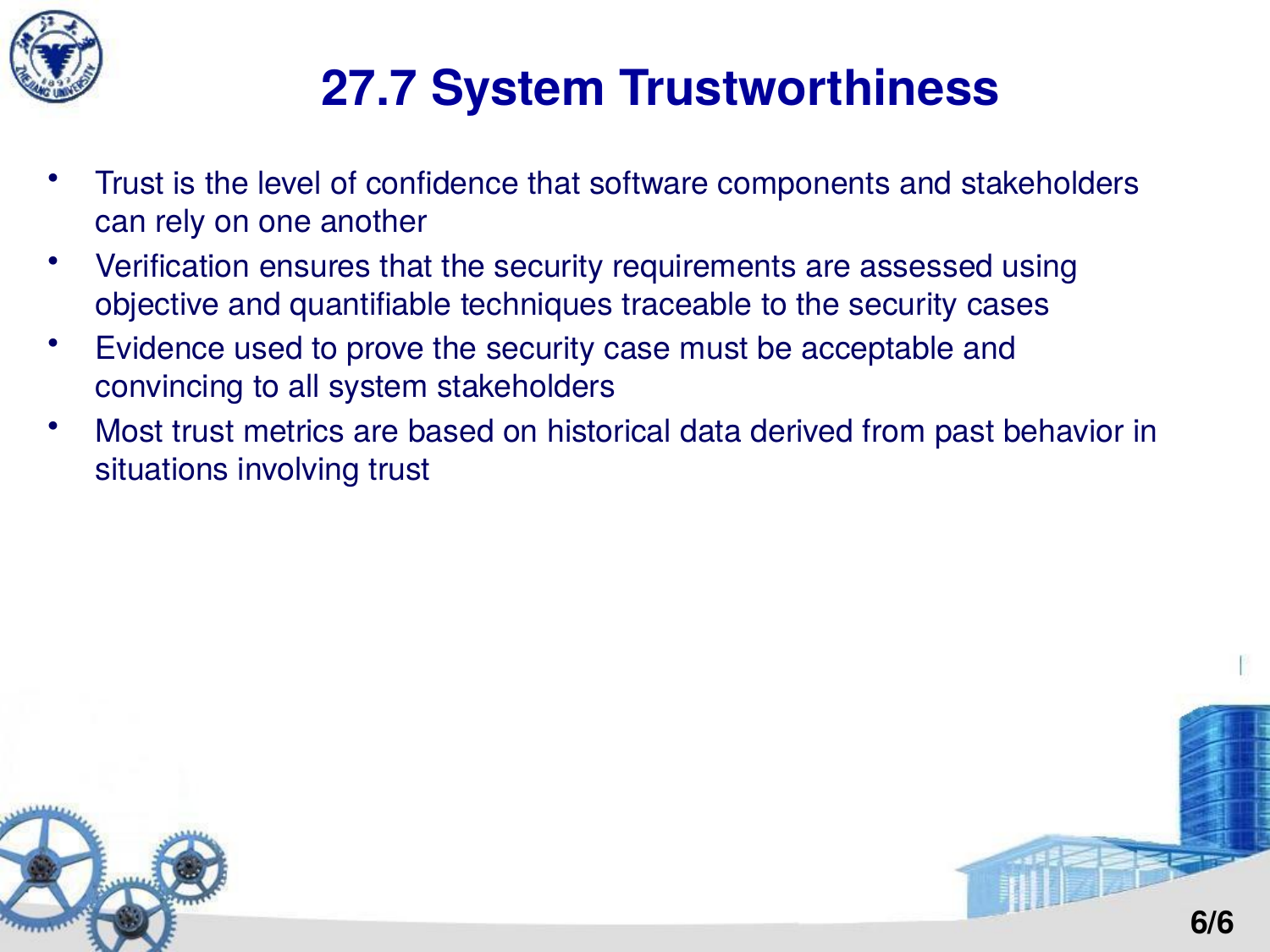

# 27.7 System Trustworthiness
Trust is the level of confidence that software components and stakeholders can rely on one another
Verification ensures that the security requirements are assessed using objective and quantifiable techniques traceable to the security cases
Evidence used to prove the security case must be acceptable and convincing to all system stakeholders
Most trust metrics are based on historical data derived from past behavior in situations involving trust
6/6